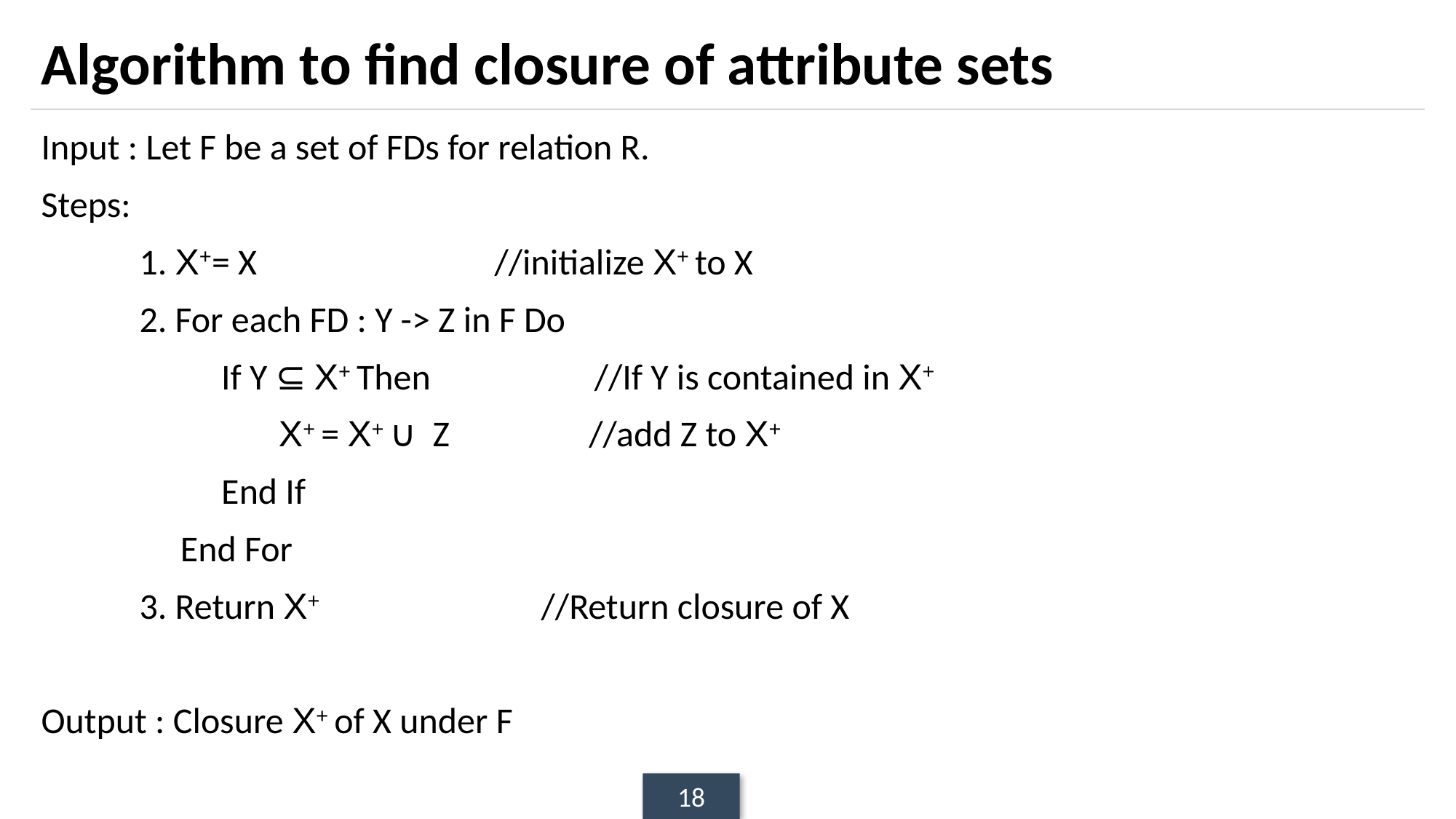

# Algorithm to find closure of attribute sets
Input : Let F be a set of FDs for relation R.
Steps:
            1. X+= X                             //initialize X+ to X
            2. For each FD : Y -> Z in F Do
                      If Y ⊆ X+ Then                    //If Y is contained in X+
                             X+ = X+ ∪  Z                 //add Z to X+
                      End If
                 End For
            3. Return X+                                      //Return closure of X

Output : Closure X+ of X under F